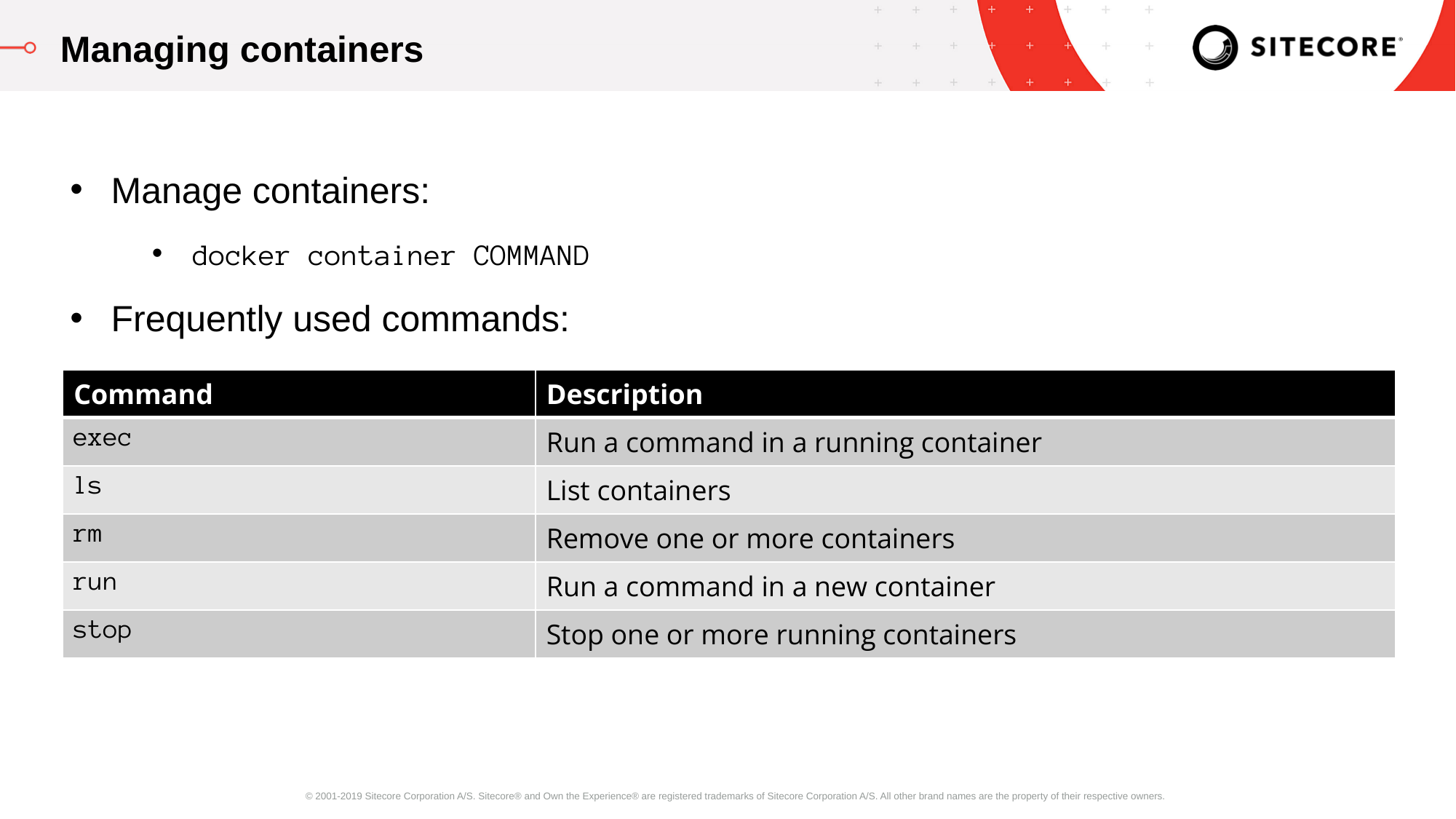

Managing containers

Manage containers:
docker container COMMAND
Frequently used commands:

| Command | Description |
| --- | --- |
| exec | Run a command in a running container |
| ls | List containers |
| rm | Remove one or more containers |
| run | Run a command in a new container |
| stop | Stop one or more running containers |